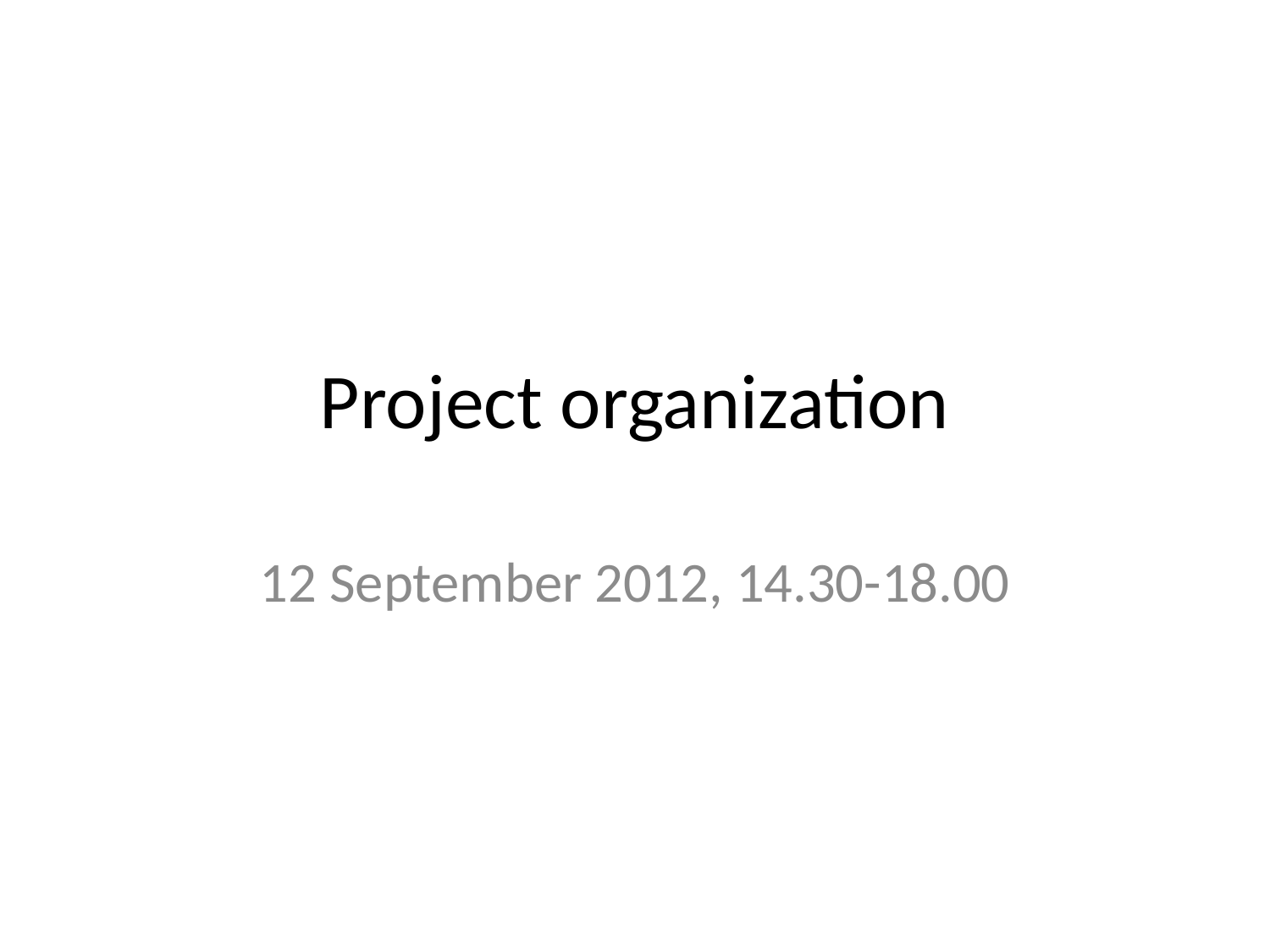

# Project organization
12 September 2012, 14.30-18.00